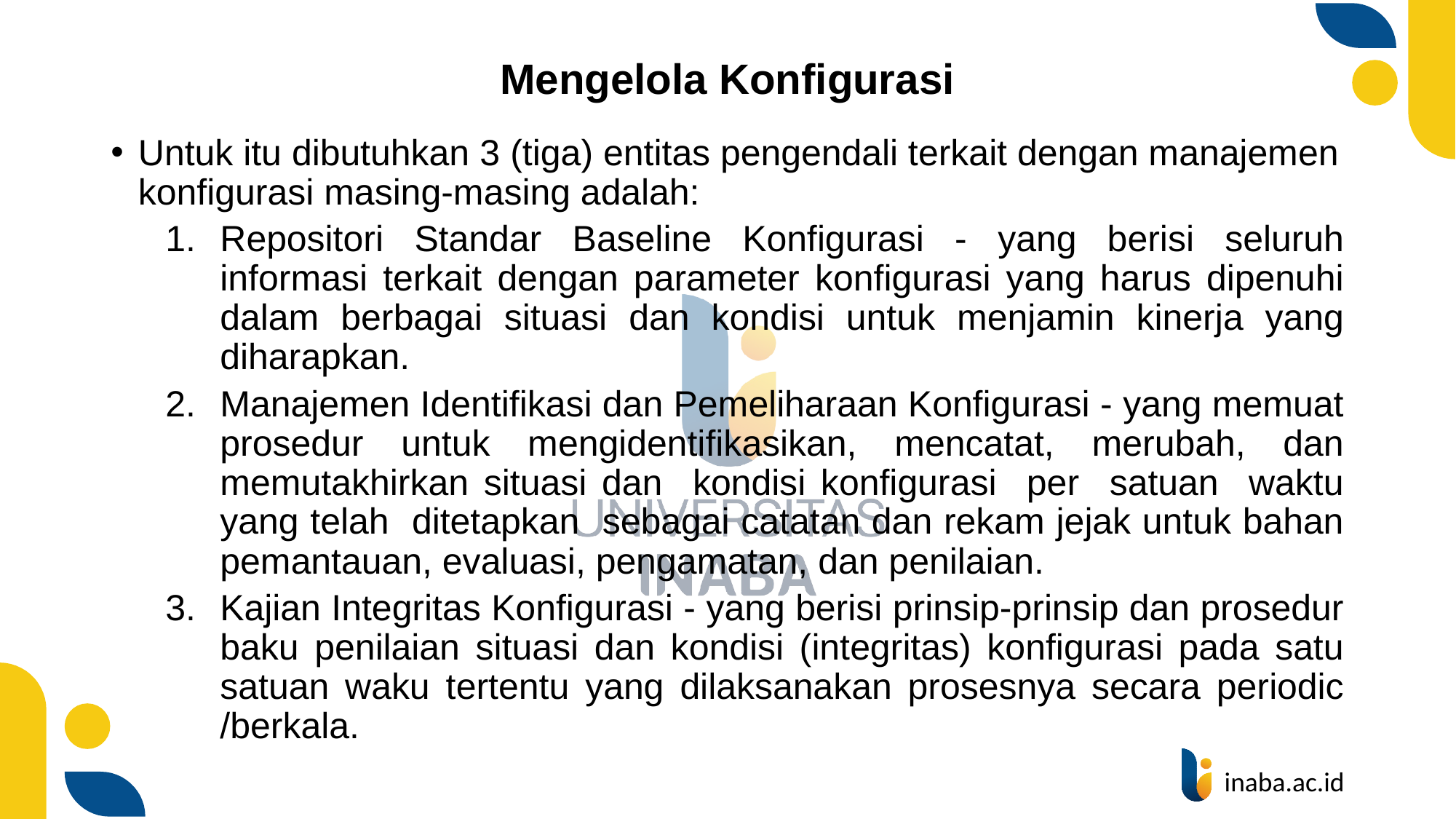

# Mengelola Konfigurasi
Untuk itu dibutuhkan 3 (tiga) entitas pengendali terkait dengan manajemen konfigurasi masing-masing adalah:
Repositori Standar Baseline Konfigurasi - yang berisi seluruh informasi terkait dengan parameter konfigurasi yang harus dipenuhi dalam berbagai situasi dan kondisi untuk menjamin kinerja yang diharapkan.
Manajemen Identifikasi dan Pemeliharaan Konfigurasi - yang memuat prosedur untuk mengidentifikasikan, mencatat, merubah, dan memutakhirkan situasi dan  kondisi konfigurasi  per  satuan  waktu yang telah  ditetapkan  sebagai catatan dan rekam jejak untuk bahan pemantauan, evaluasi, pengamatan, dan penilaian.
Kajian Integritas Konfigurasi - yang berisi prinsip-prinsip dan prosedur baku penilaian situasi dan kondisi (integritas) konfigurasi pada satu satuan waku tertentu yang dilaksanakan prosesnya secara periodic /berkala.